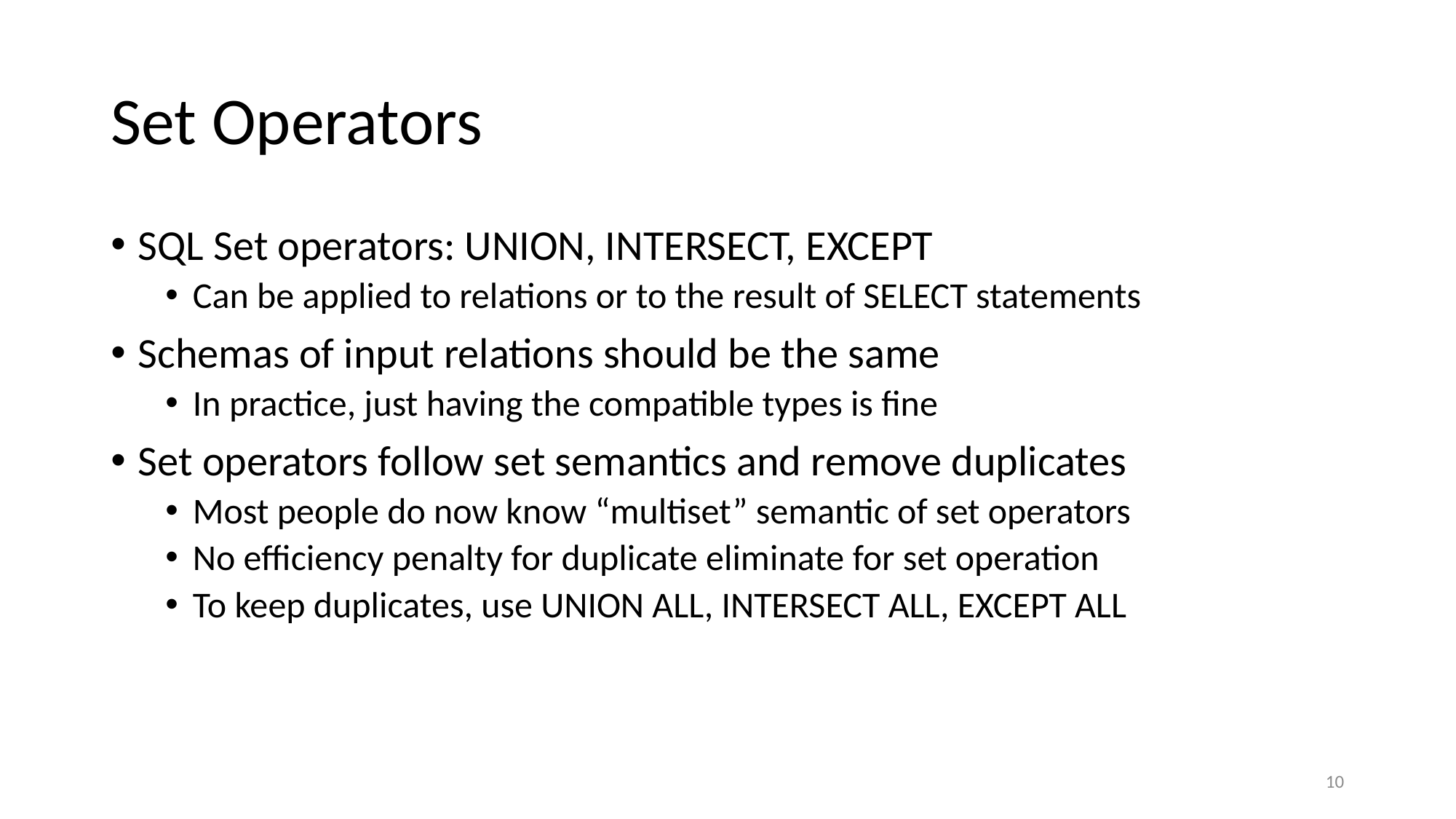

# Set Operators
SQL Set operators: UNION, INTERSECT, EXCEPT
Can be applied to relations or to the result of SELECT statements
Schemas of input relations should be the same
In practice, just having the compatible types is fine
Set operators follow set semantics and remove duplicates
Most people do now know “multiset” semantic of set operators
No efficiency penalty for duplicate eliminate for set operation
To keep duplicates, use UNION ALL, INTERSECT ALL, EXCEPT ALL
10